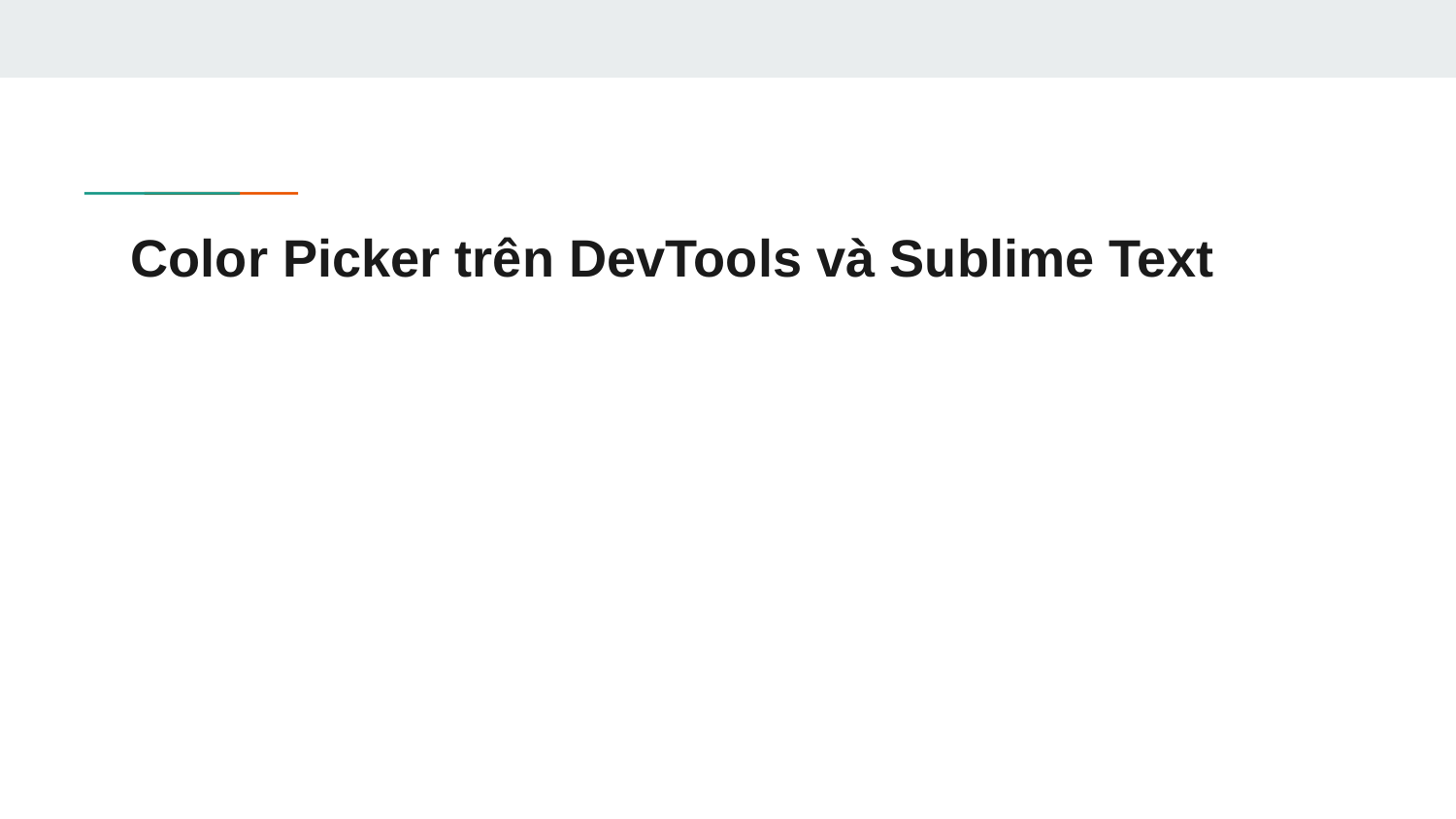

# Color Picker trên DevTools và Sublime Text